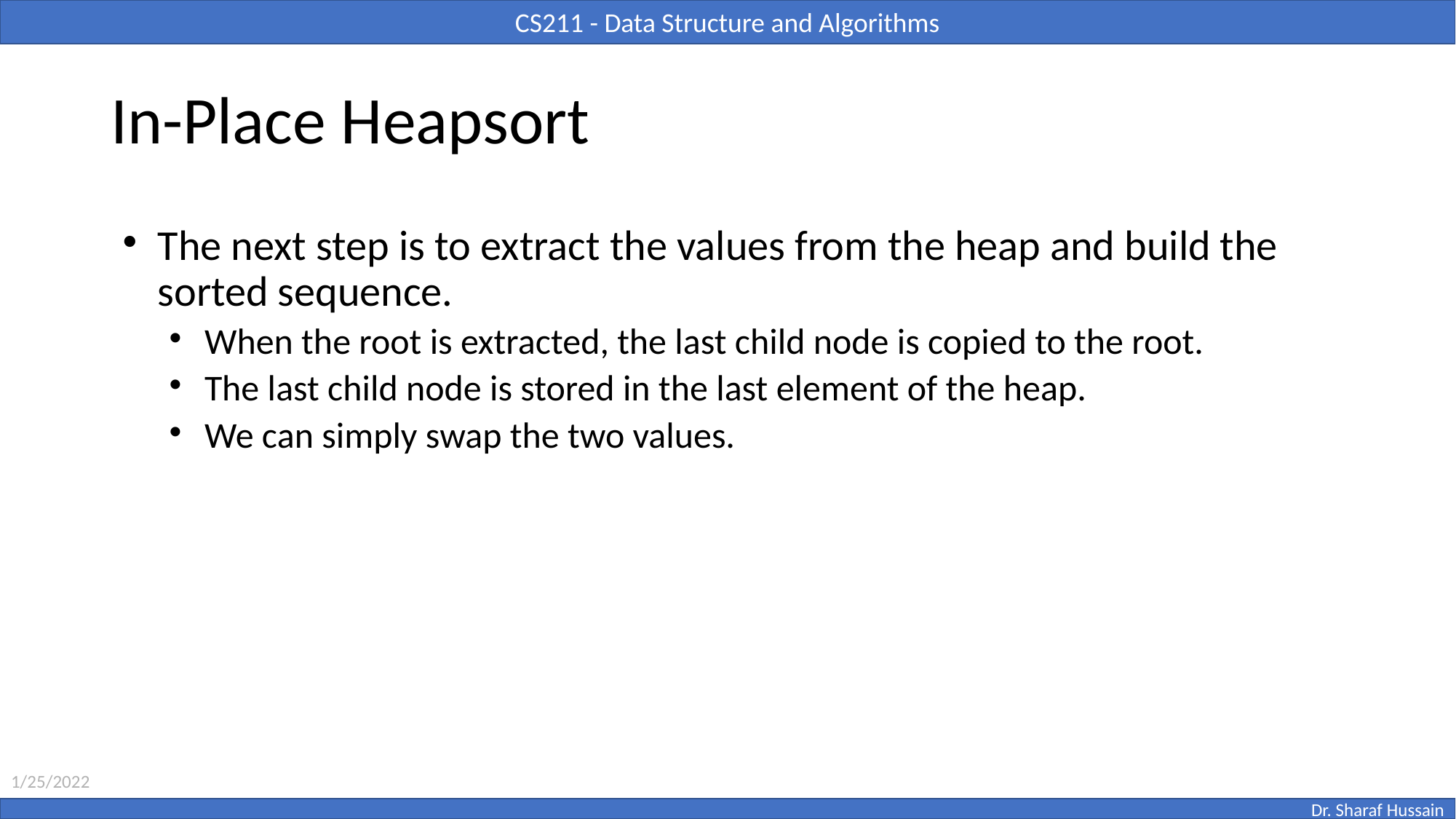

# In-Place Heapsort
The next step is to extract the values from the heap and build the sorted sequence.
When the root is extracted, the last child node is copied to the root.
The last child node is stored in the last element of the heap.
We can simply swap the two values.
1/25/2022